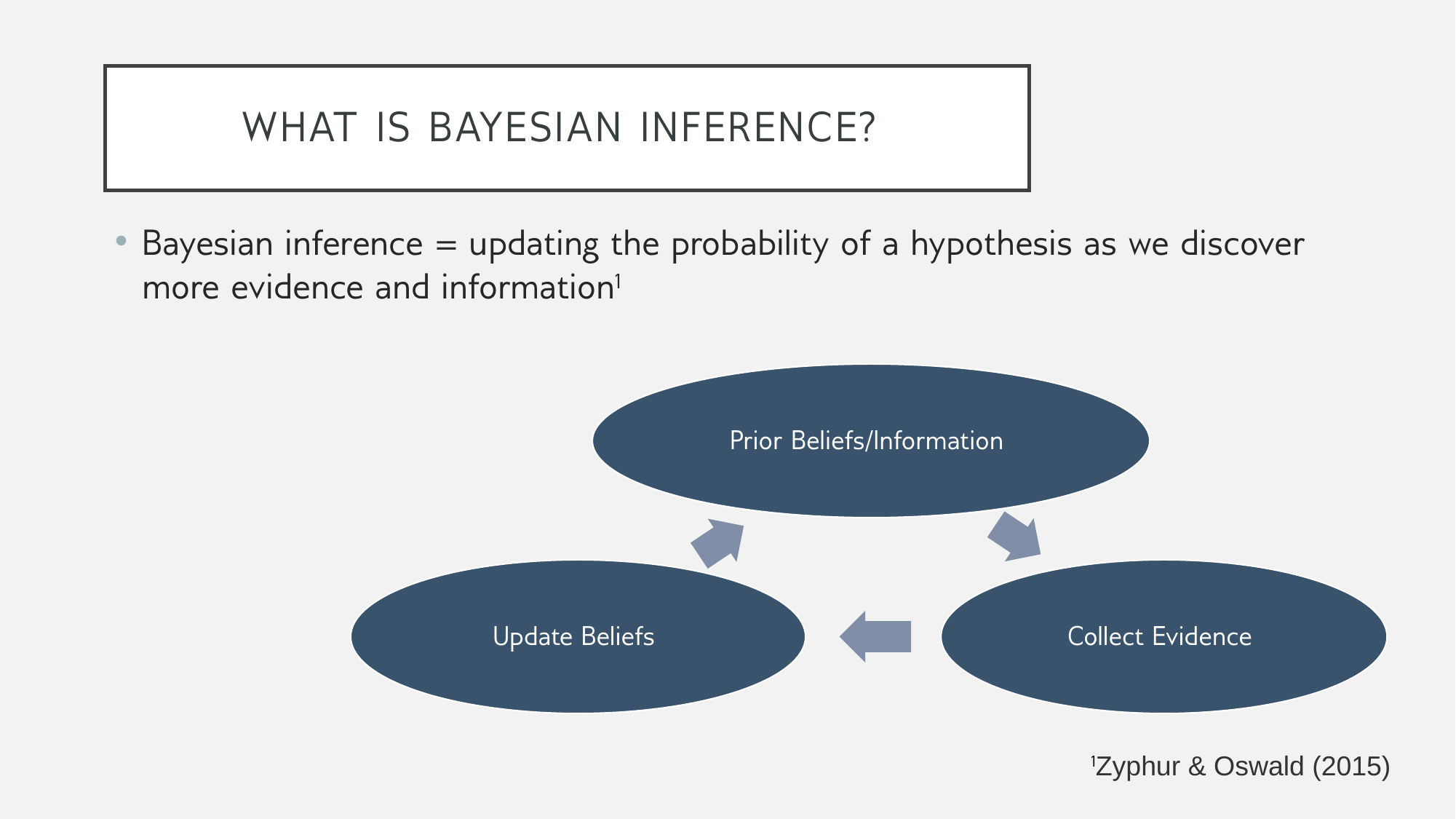

# What is Bayesian Inference?
Bayesian inference = updating the probability of a hypothesis as we discover more evidence and information1
Prior Beliefs/Information

Collect Evidence

Update Beliefs

1Zyphur & Oswald (2015)